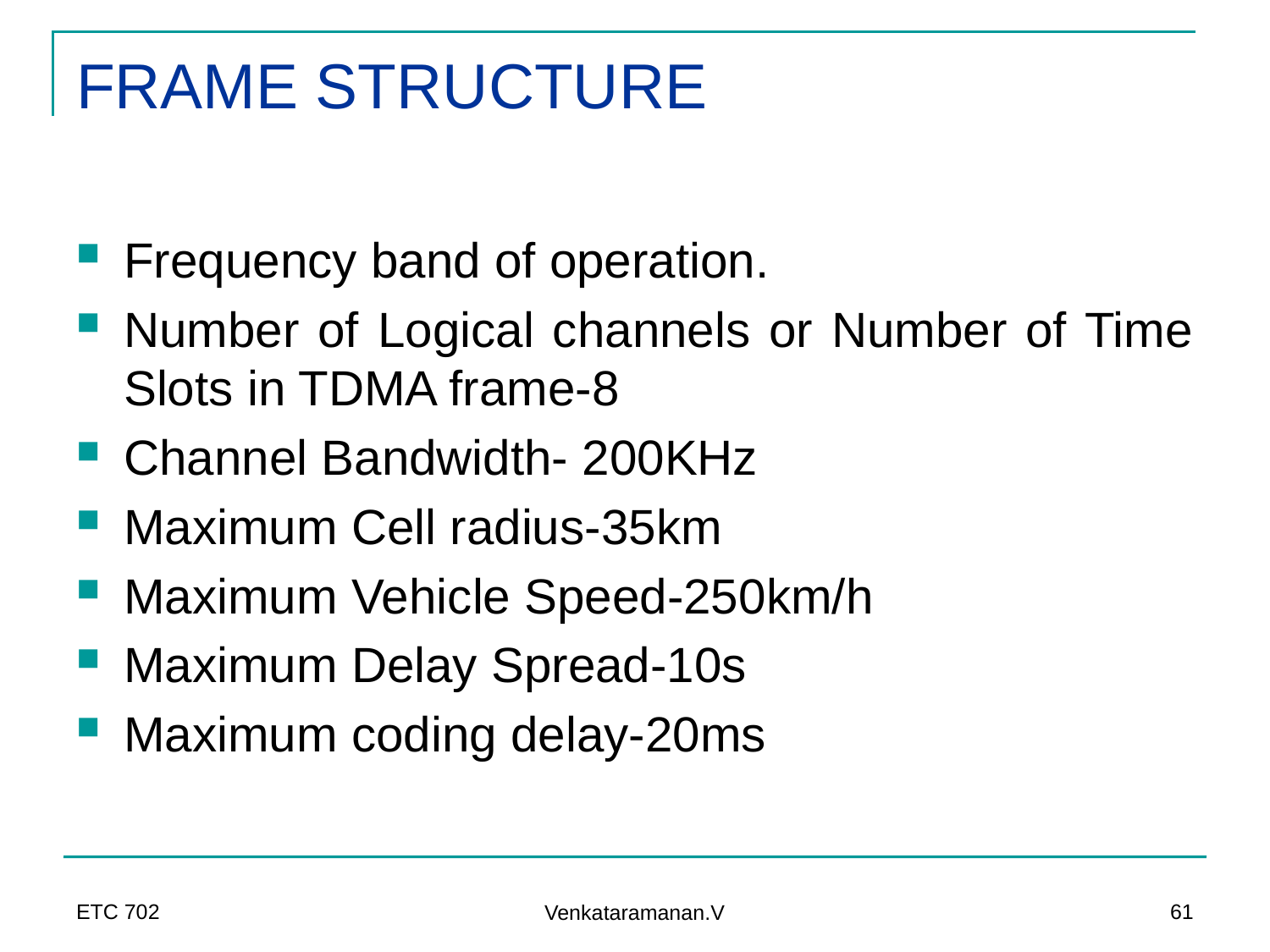

# FRAME STRUCTURE
Frequency band of operation.
Number of Logical channels or Number of Time Slots in TDMA frame-8
Channel Bandwidth- 200KHz
Maximum Cell radius-35km
Maximum Vehicle Speed-250km/h
Maximum Delay Spread-10s
Maximum coding delay-20ms
ETC 702
61
Venkataramanan.V